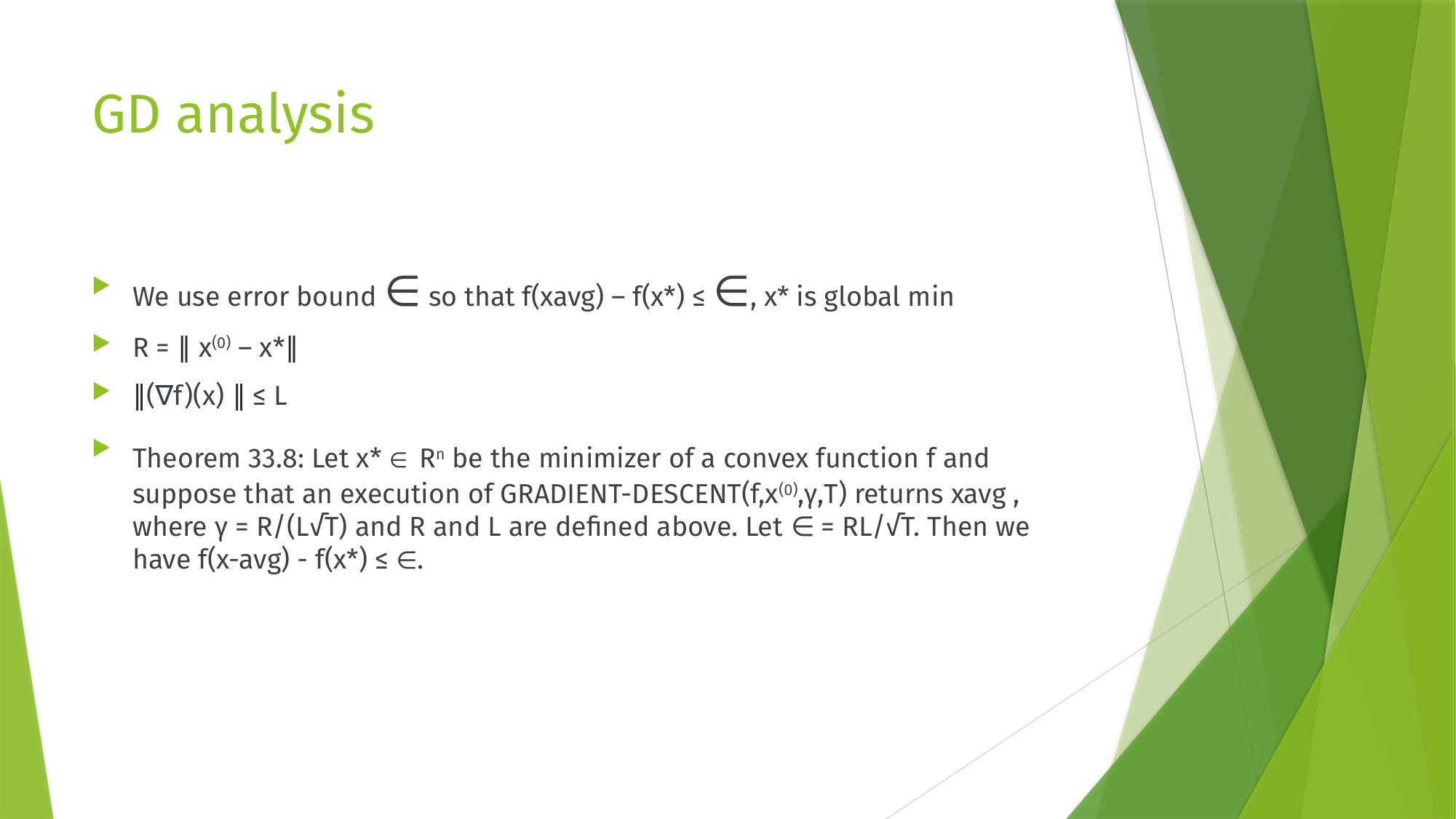

# GD analysis
We use error bound ∈ so that f(xavg) – f(x*) ≤ ∈, x* is global min
R = ∥ x(0) – x*∥
∥(∇f)(x) ∥ ≤ L
Theorem 33.8: Let x* ∈ Rn be the minimizer of a convex function f and suppose that an execu­tion of GRADIENT-DESCENT(f,x(0),γ,T) returns xavg , where γ = R/(L√T) and R and L are defined above. Let ∈ = RL/√T. Then we have f(x-avg) - f(x*) ≤ ∈.